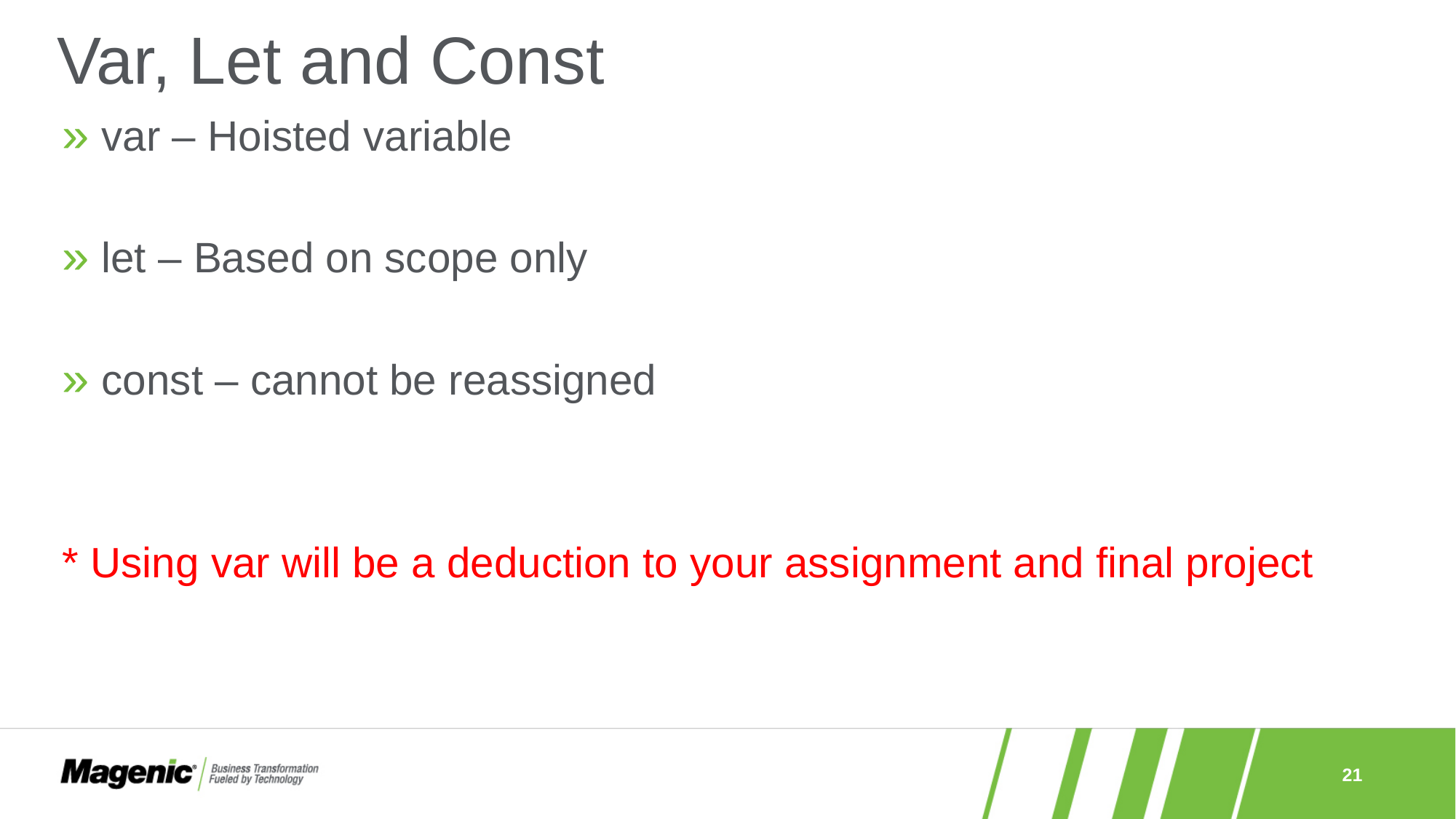

# Var, Let and Const
 var – Hoisted variable

 let – Based on scope only

 const – cannot be reassigned

* Using var will be a deduction to your assignment and final project